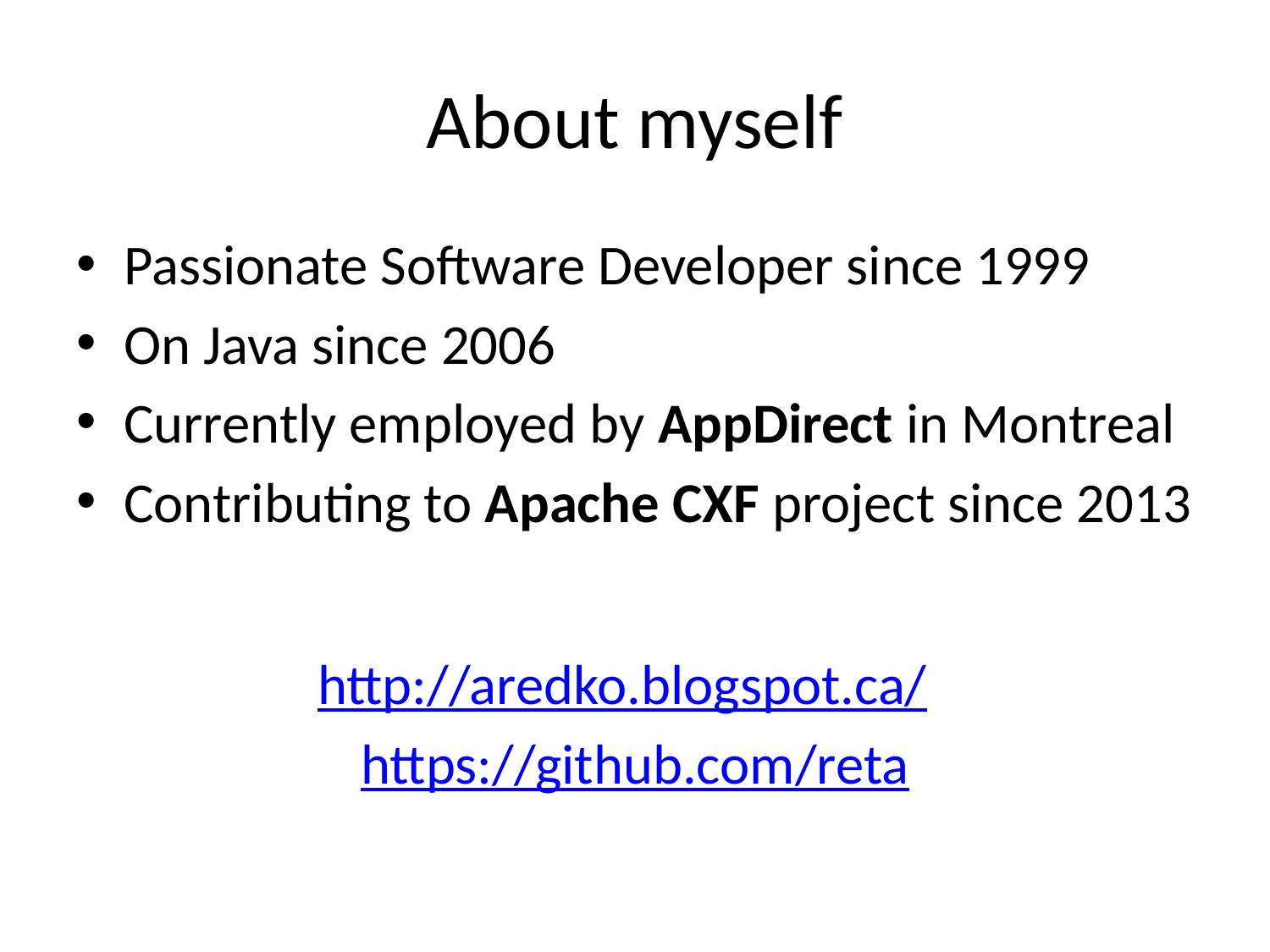

# About myself
Passionate Software Developer since 1999
On Java since 2006
Currently employed by AppDirect in Montreal
Contributing to Apache CXF project since 2013

                   http://aredko.blogspot.ca/
https://github.com/reta